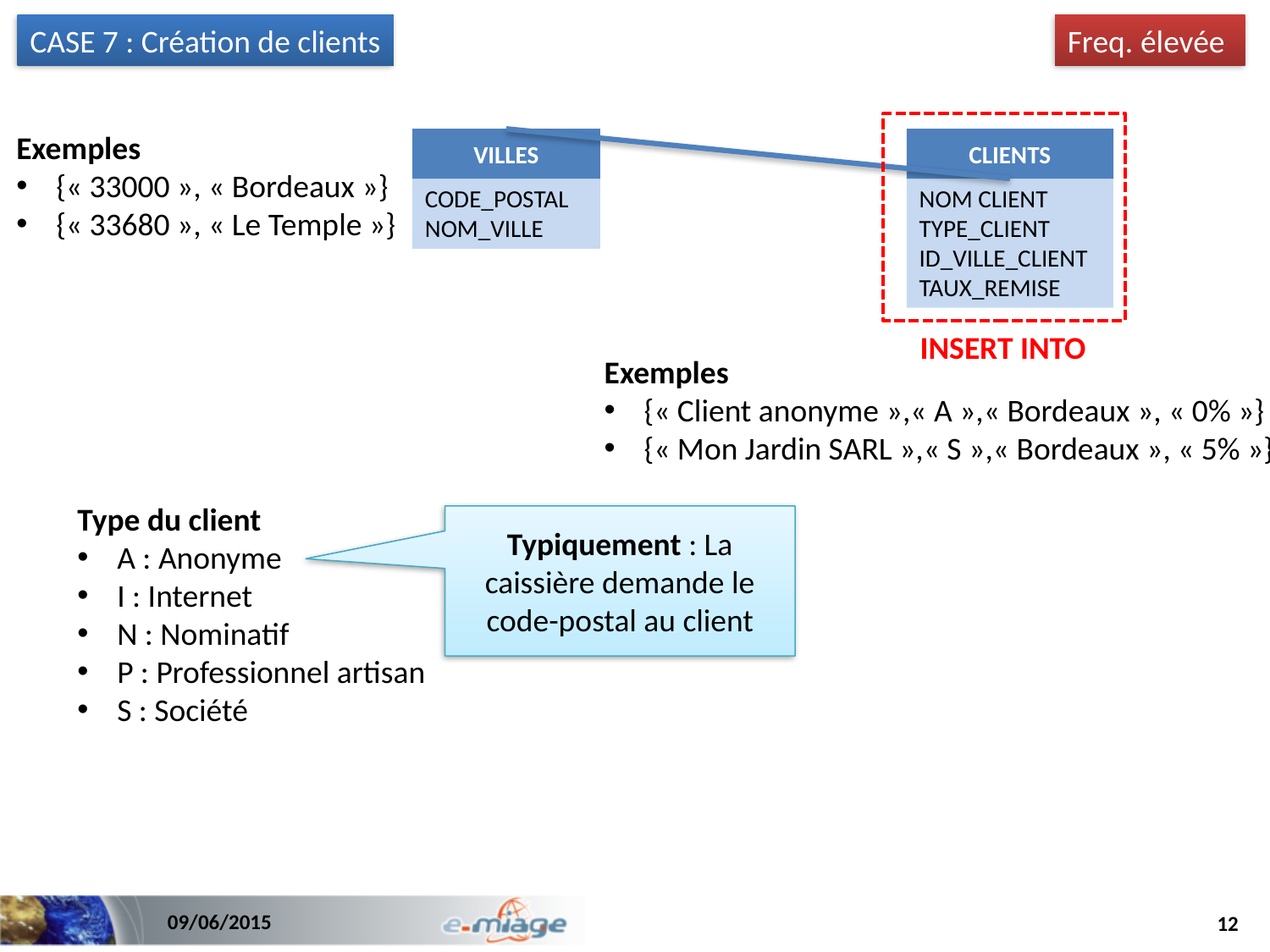

CASE 7 : Création de clients
Freq. élevée

Exemples
{« 33000 », « Bordeaux »}
{« 33680 », « Le Temple »}
CLIENTS
NOM CLIENT
TYPE_CLIENT
ID_VILLE_CLIENT
TAUX_REMISE
VILLES
CODE_POSTAL
NOM_VILLE
INSERT INTO
Exemples
{« Client anonyme »,« A »,« Bordeaux », « 0% »}
{« Mon Jardin SARL »,« S »,« Bordeaux », « 5% »}
Type du client
A : Anonyme
I : Internet
N : Nominatif
P : Professionnel artisan
S : Société
Typiquement : La caissière demande le code-postal au client